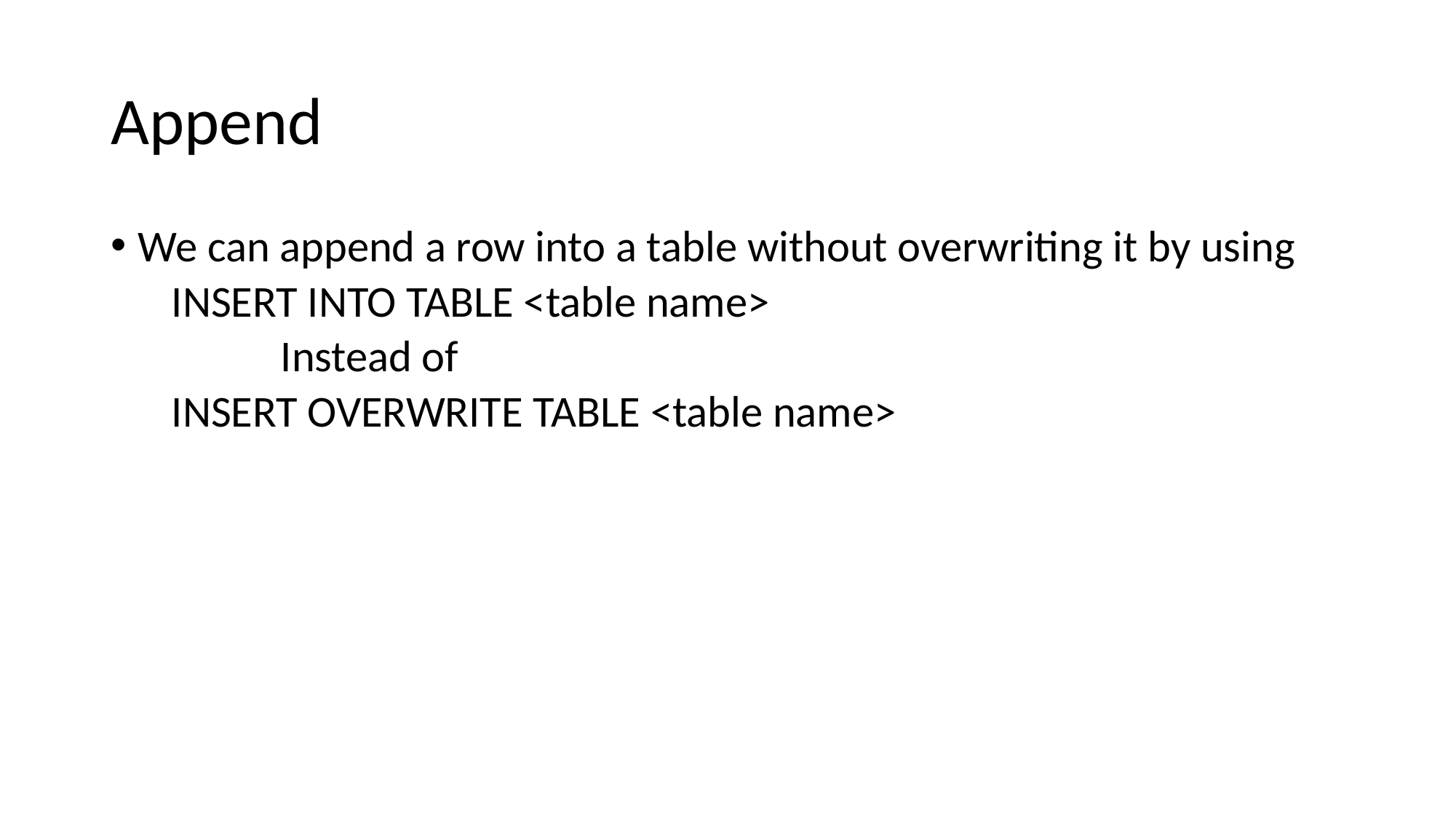

# Append
We can append a row into a table without overwriting it by using
INSERT INTO TABLE <table name>
	Instead of
INSERT OVERWRITE TABLE <table name>